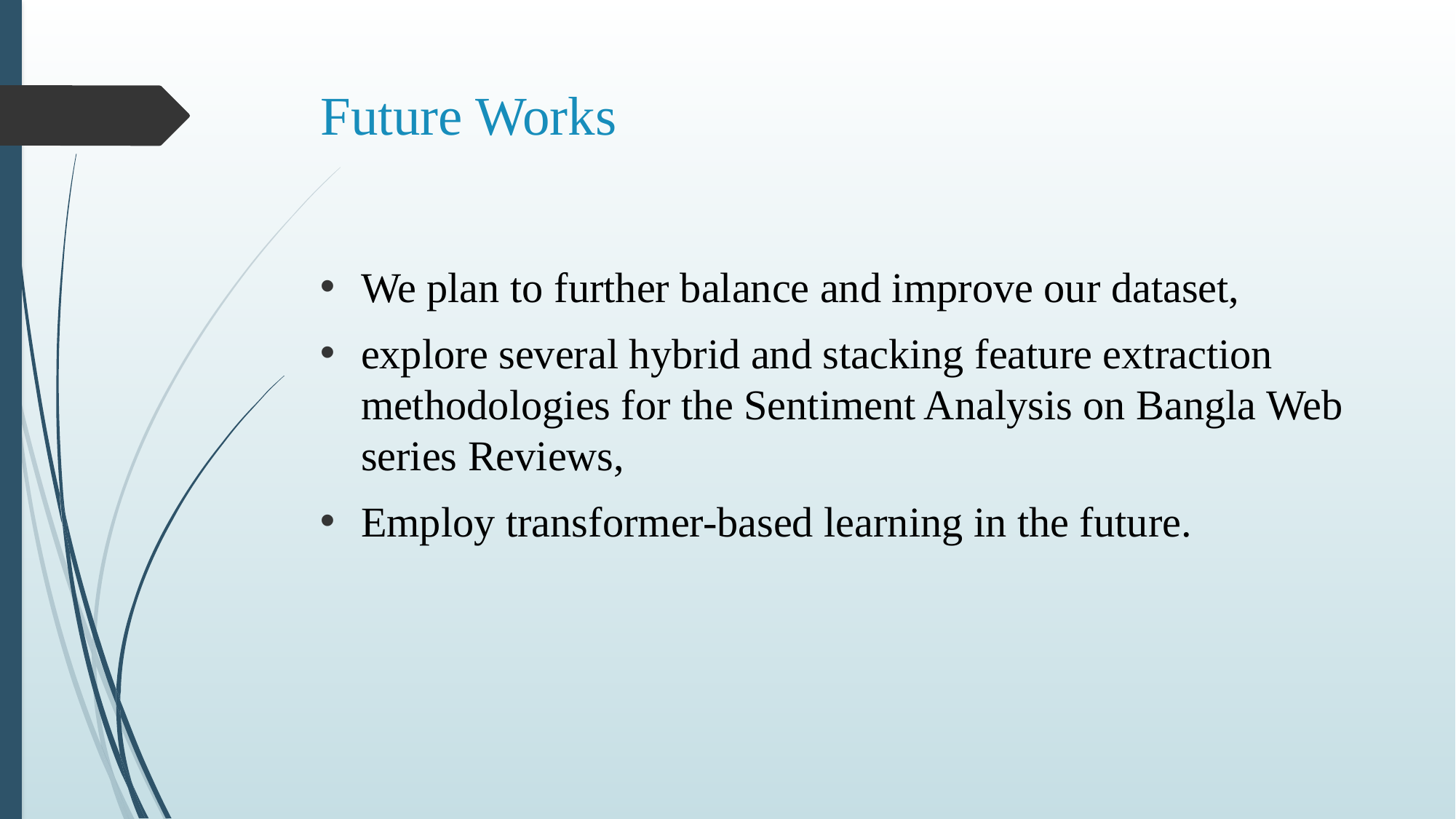

# Future Works
We plan to further balance and improve our dataset,
explore several hybrid and stacking feature extraction methodologies for the Sentiment Analysis on Bangla Web series Reviews,
Employ transformer-based learning in the future.